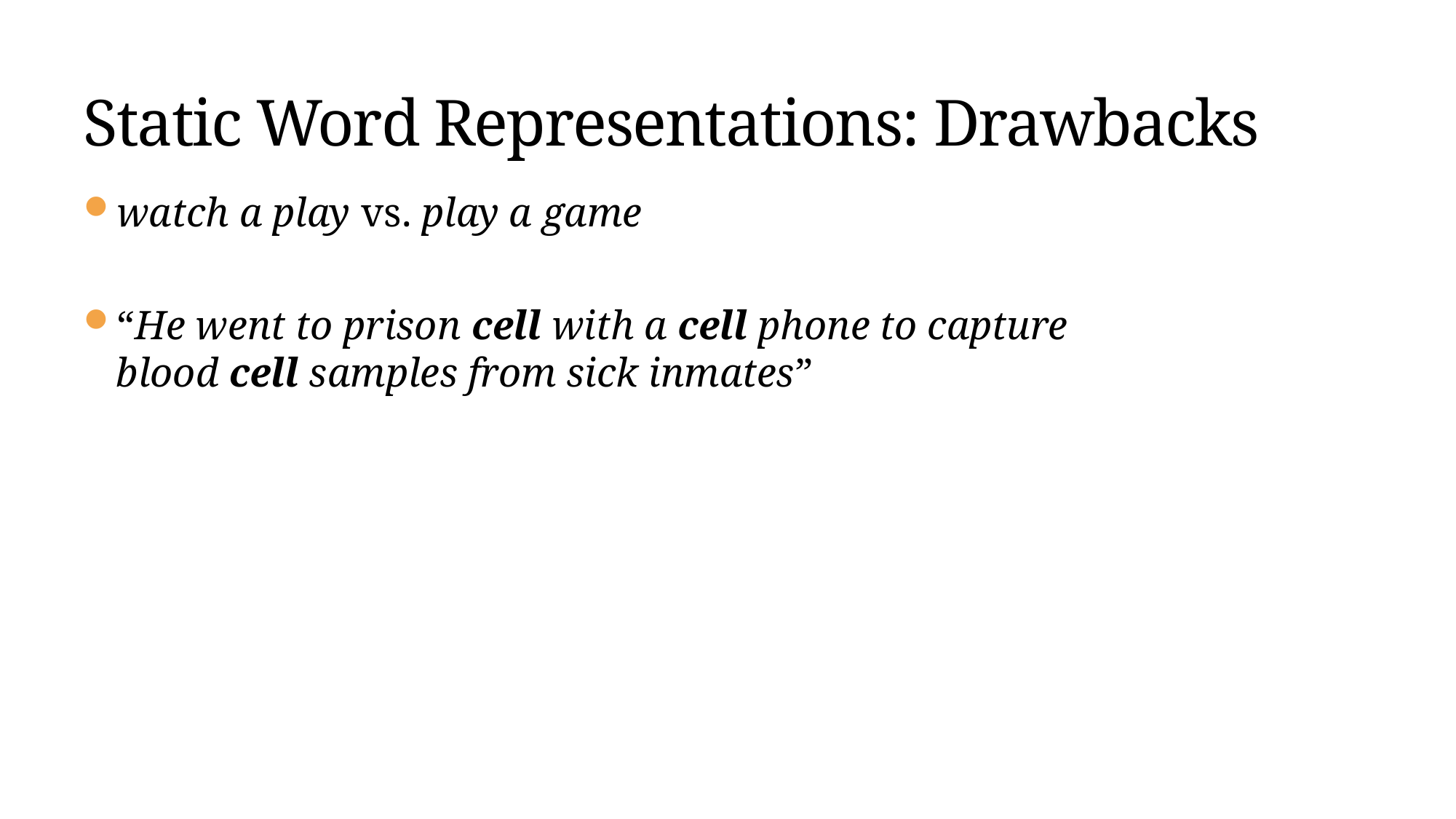

# Static Word Representations: Drawbacks
watch a play vs. play a game

“He went to prison cell with a cell phone to capture blood cell samples from sick inmates”